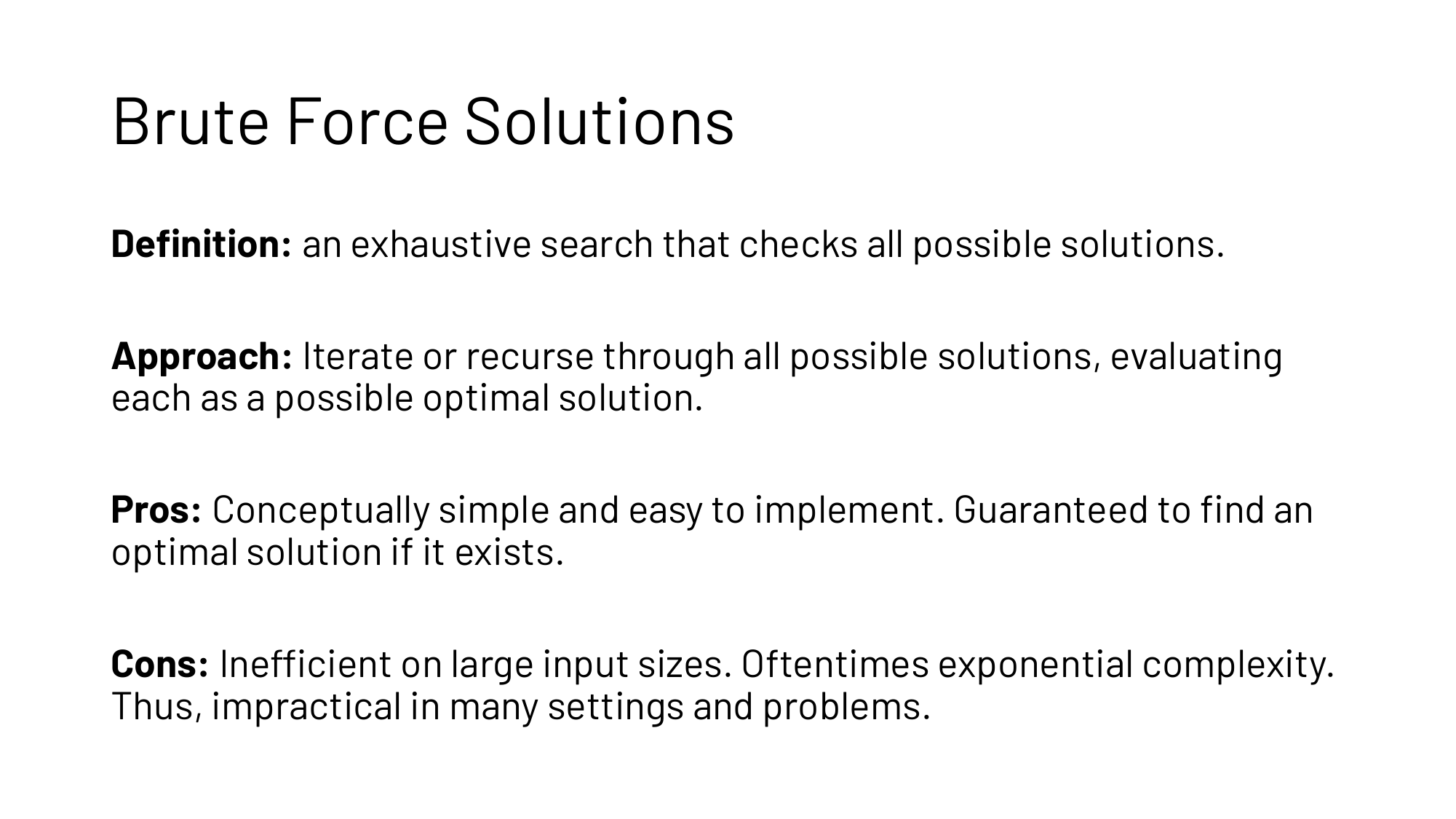

# Brute Force Solutions
Definition: an exhaustive search that checks all possible solutions.

Approach: Iterate or recurse through all possible solutions, evaluating each as a possible optimal solution.

Pros: Conceptually simple and easy to implement. Guaranteed to find an optimal solution if it exists.

Cons: Inefficient on large input sizes. Oftentimes exponential complexity. Thus, impractical in many settings and problems.